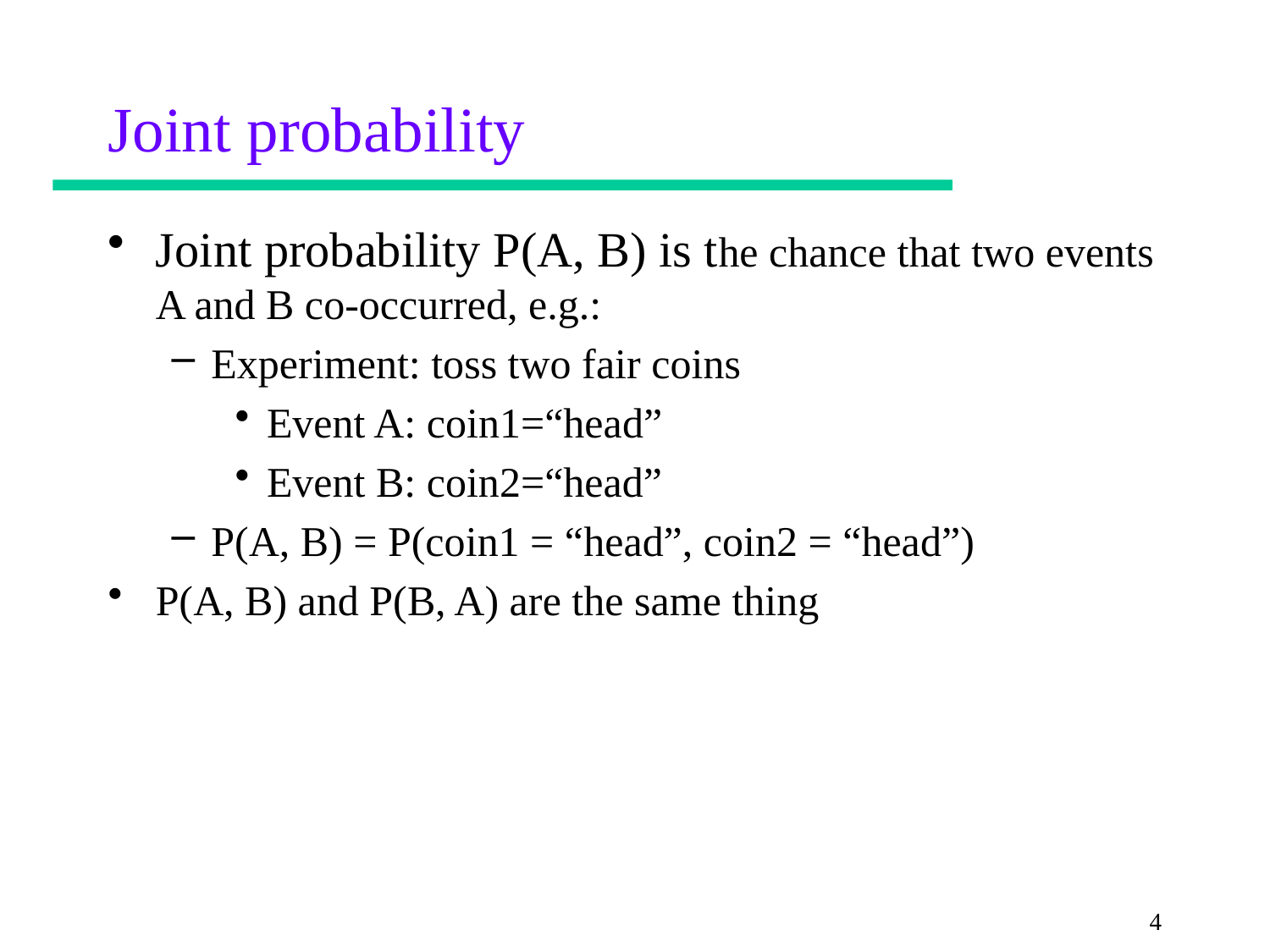

# Joint probability
Joint probability P(A, B) is the chance that two events A and B co-occurred, e.g.:
Experiment: toss two fair coins
Event A: coin1=“head”
Event B: coin2=“head”
P(A, B) = P(coin1 = “head”, coin2 = “head”)
P(A, B) and P(B, A) are the same thing

4